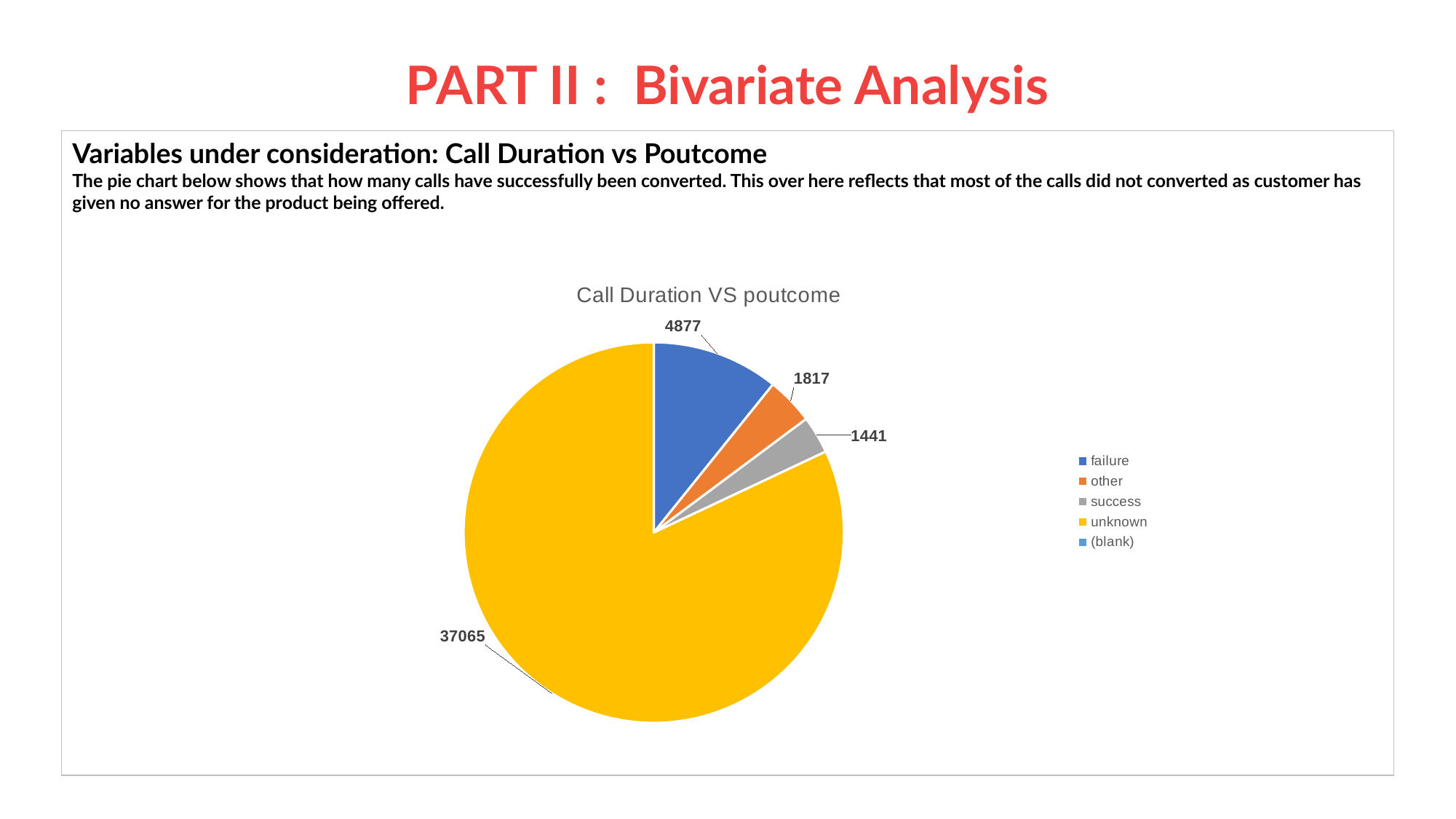

# PART II :  Bivariate Analysis
Variables under consideration: Call Duration vs Poutcome
The pie chart below shows that how many calls have successfully been converted. This over here reflects that most of the calls did not converted as customer has given no answer for the product being offered.

### Chart: Call Duration VS poutcome

| Category |  |
|---|---|
| failure | 4877.0 |
| other | 1817.0 |
| success | 1441.0 |
| unknown | 37065.0 |
| (blank) | 0.0 |